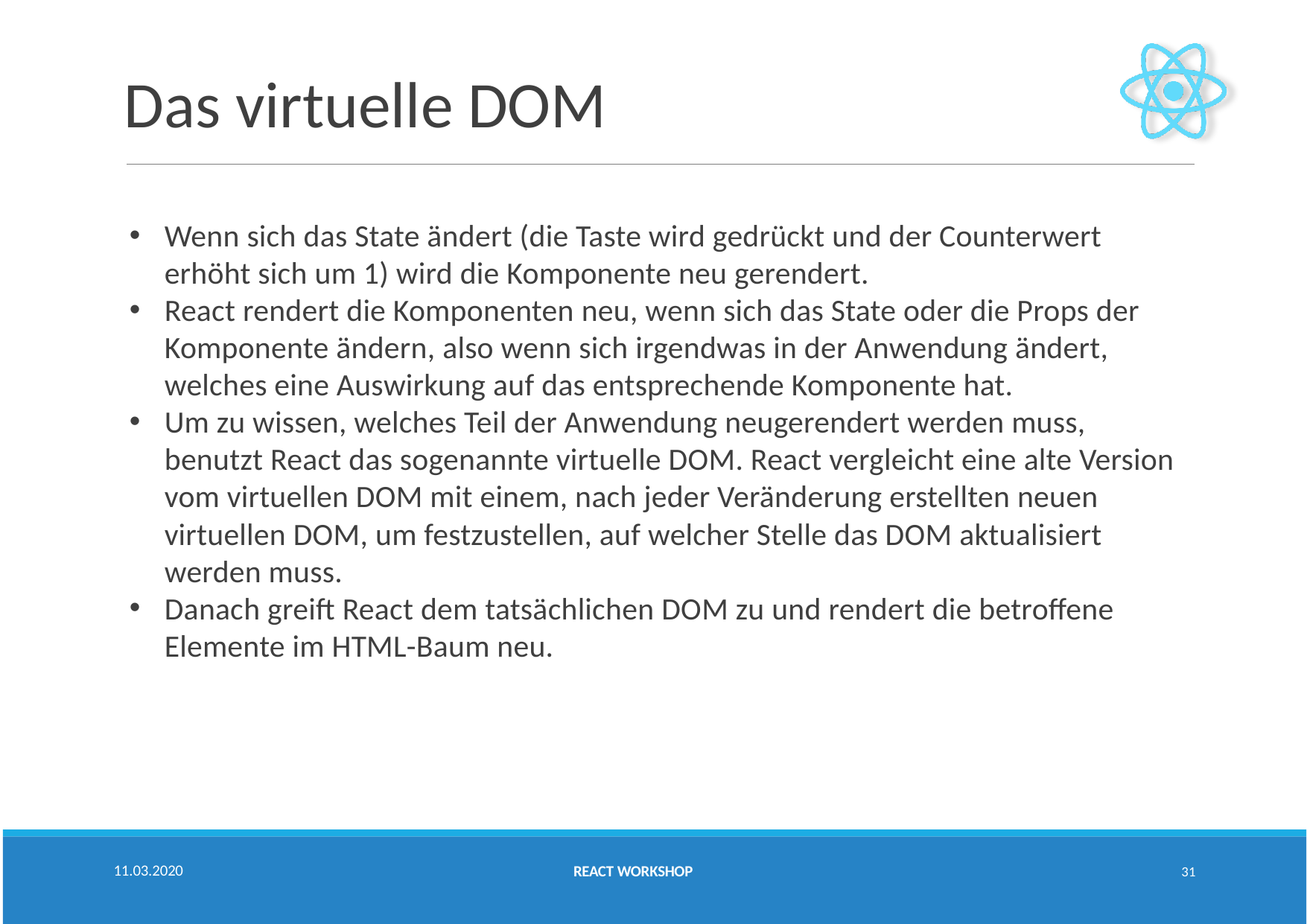

# Das virtuelle DOM
Wenn sich das State ändert (die Taste wird gedrückt und der Counterwert erhöht sich um 1) wird die Komponente neu gerendert.
React rendert die Komponenten neu, wenn sich das State oder die Props der Komponente ändern, also wenn sich irgendwas in der Anwendung ändert, welches eine Auswirkung auf das entsprechende Komponente hat.
Um zu wissen, welches Teil der Anwendung neugerendert werden muss, benutzt React das sogenannte virtuelle DOM. React vergleicht eine alte Version vom virtuellen DOM mit einem, nach jeder Veränderung erstellten neuen virtuellen DOM, um festzustellen, auf welcher Stelle das DOM aktualisiert werden muss.
Danach greift React dem tatsächlichen DOM zu und rendert die betroffene Elemente im HTML-Baum neu.
31
11.03.2020
REACT WORKSHOP